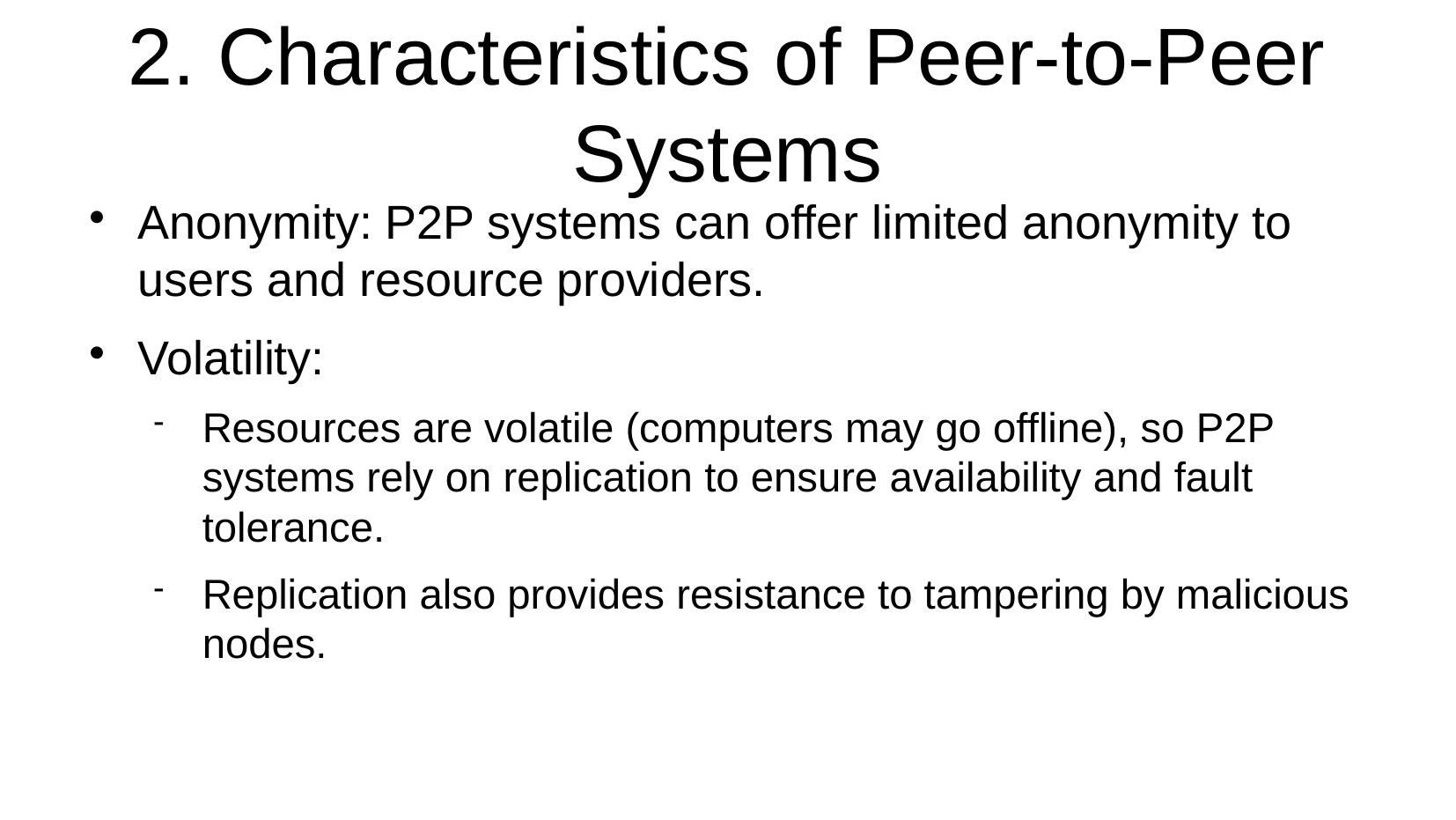

2. Characteristics of Peer-to-Peer Systems
Anonymity: P2P systems can offer limited anonymity to users and resource providers.
Volatility:
Resources are volatile (computers may go offline), so P2P systems rely on replication to ensure availability and fault tolerance.
Replication also provides resistance to tampering by malicious nodes.